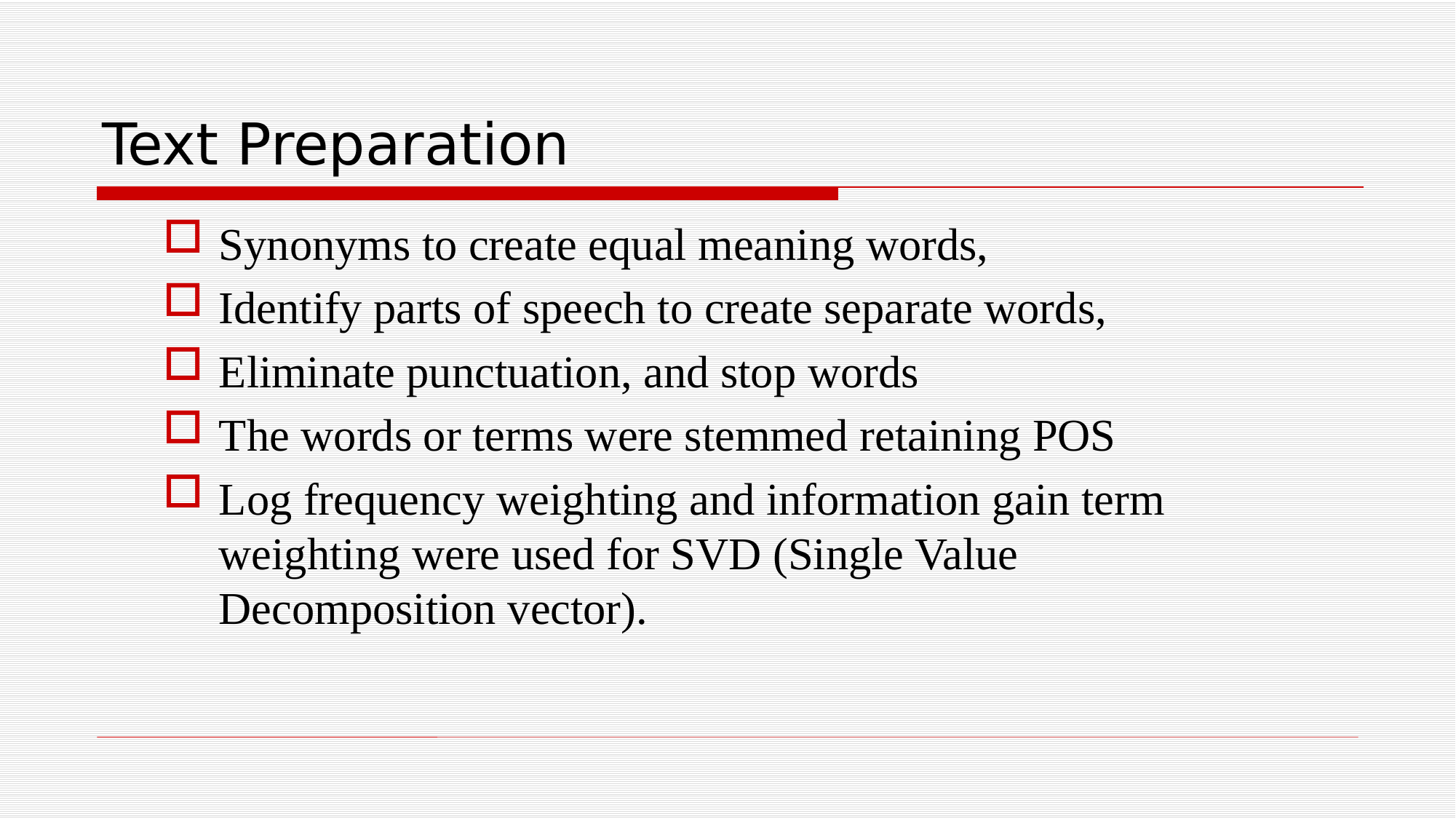

# Text Preparation
Synonyms to create equal meaning words,
Identify parts of speech to create separate words,
Eliminate punctuation, and stop words
The words or terms were stemmed retaining POS
Log frequency weighting and information gain term weighting were used for SVD (Single Value Decomposition vector).